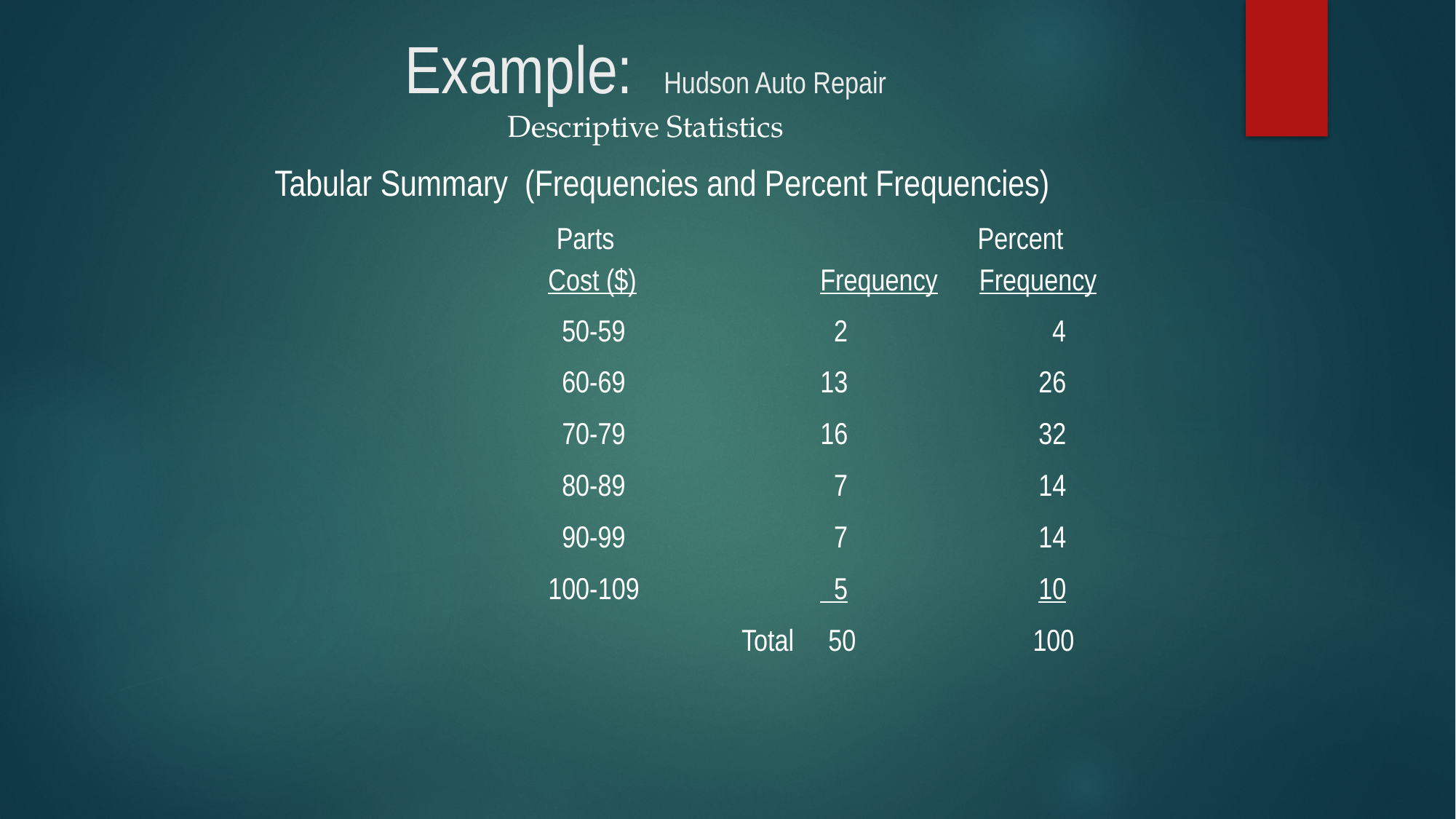

Example:  Hudson Auto Repair
Descriptive Statistics
Tabular Summary  (Frequencies and Percent Frequencies)
      	                         Parts	                  	       Percent
		        Cost ($) 		Frequency      Frequency
		          50-59		  2		  4
		          60-69	      	13		26
		          70-79		16		32
		          80-89	      	  7		14
		          90-99		  7		14
		        100-109	    	  5		10
		                                    Total     50	               100